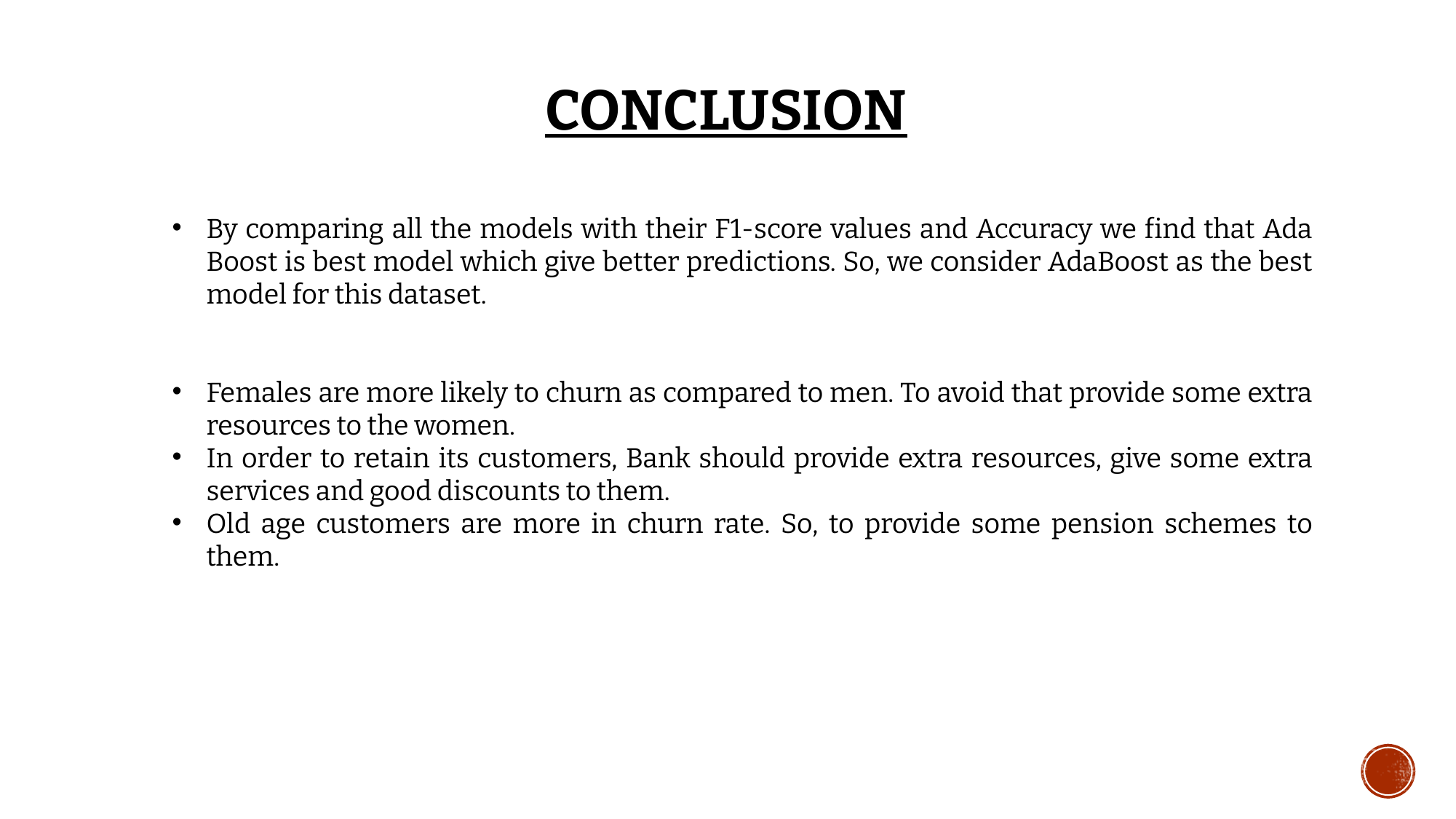

# Conclusion
By comparing all the models with their F1-score values and Accuracy we find that Ada Boost is best model which give better predictions. So, we consider AdaBoost as the best model for this dataset.

Females are more likely to churn as compared to men. To avoid that provide some extra resources to the women.
In order to retain its customers, Bank should provide extra resources, give some extra services and good discounts to them.
Old age customers are more in churn rate. So, to provide some pension schemes to them.